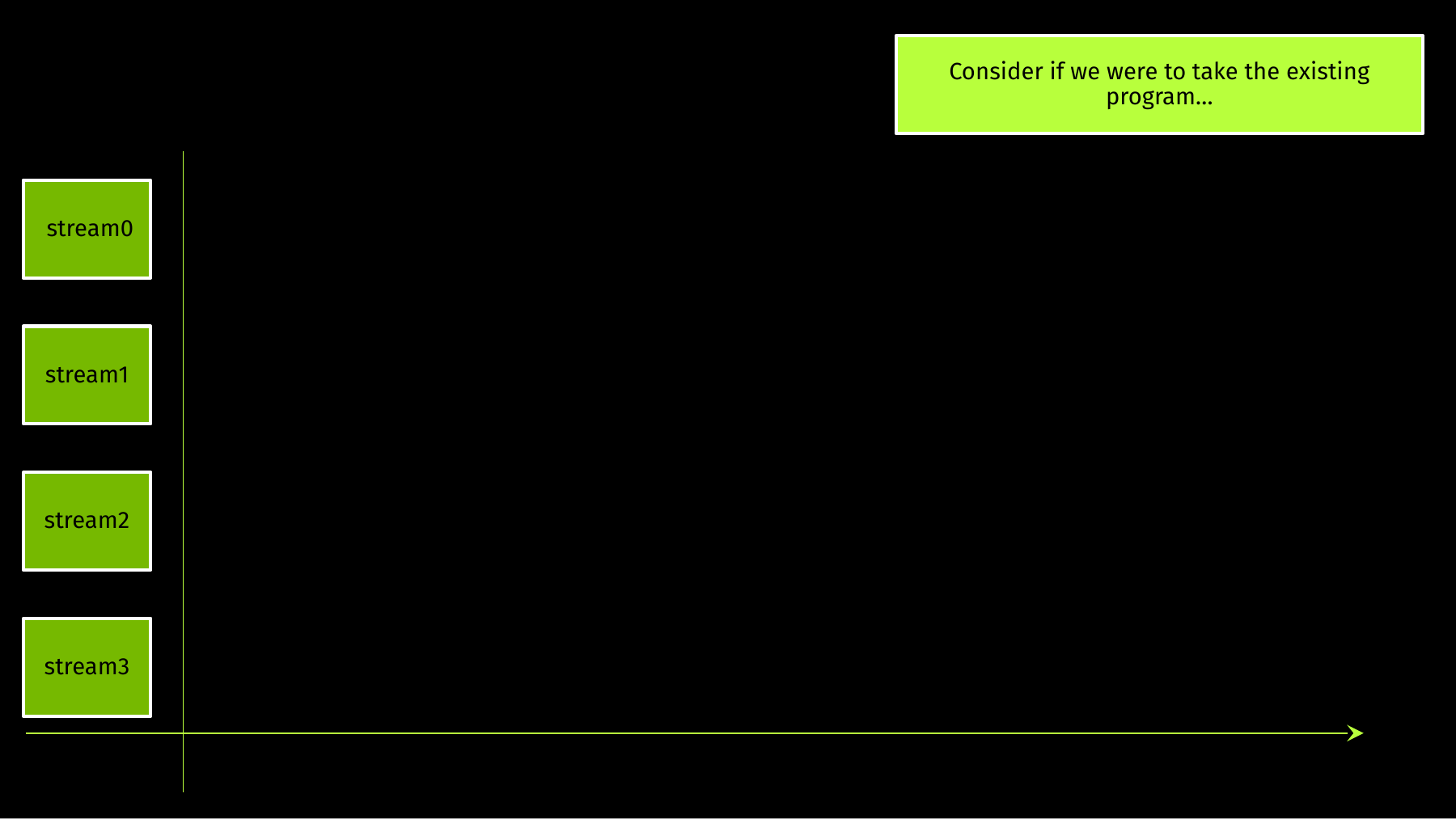

Consider if we were to take the existing program…

stream0

stream1

stream2

stream3